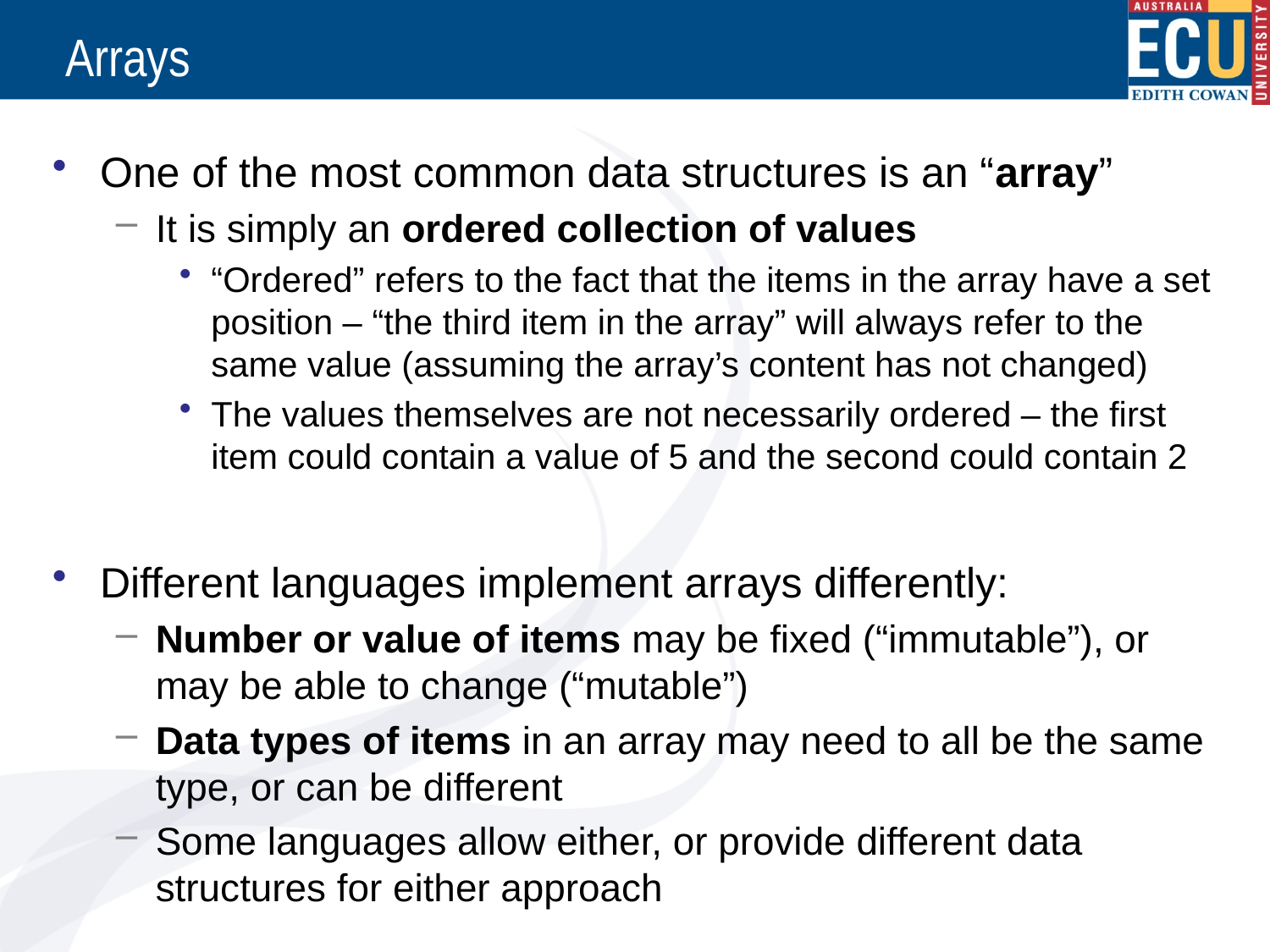

# Arrays
One of the most common data structures is an “array”
It is simply an ordered collection of values
“Ordered” refers to the fact that the items in the array have a set position – “the third item in the array” will always refer to the same value (assuming the array’s content has not changed)
The values themselves are not necessarily ordered – the first item could contain a value of 5 and the second could contain 2

Different languages implement arrays differently:
Number or value of items may be fixed (“immutable”), or may be able to change (“mutable”)
Data types of items in an array may need to all be the same type, or can be different
Some languages allow either, or provide different data structures for either approach